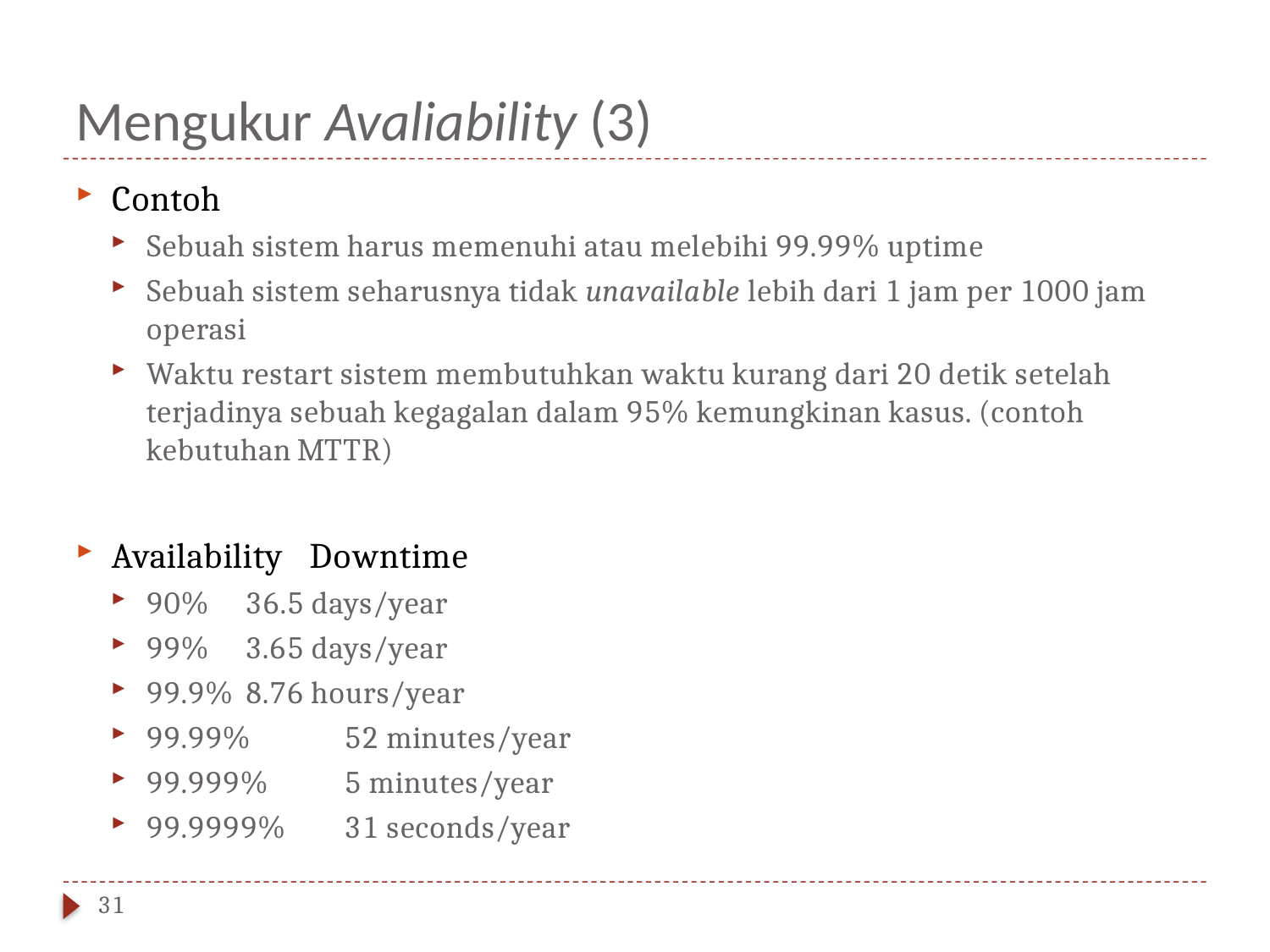

# Mengukur Avaliability (3)
Contoh
Sebuah sistem harus memenuhi atau melebihi 99.99% uptime
Sebuah sistem seharusnya tidak unavailable lebih dari 1 jam per 1000 jam operasi
Waktu restart sistem membutuhkan waktu kurang dari 20 detik setelah terjadinya sebuah kegagalan dalam 95% kemungkinan kasus. (contoh kebutuhan MTTR)

Availability  		Downtime
90%		36.5 days/year
99%		3.65 days/year
99.9% 		8.76 hours/year
99.99%		52 minutes/year
99.999%		5 minutes/year
99.9999%		31 seconds/year
31